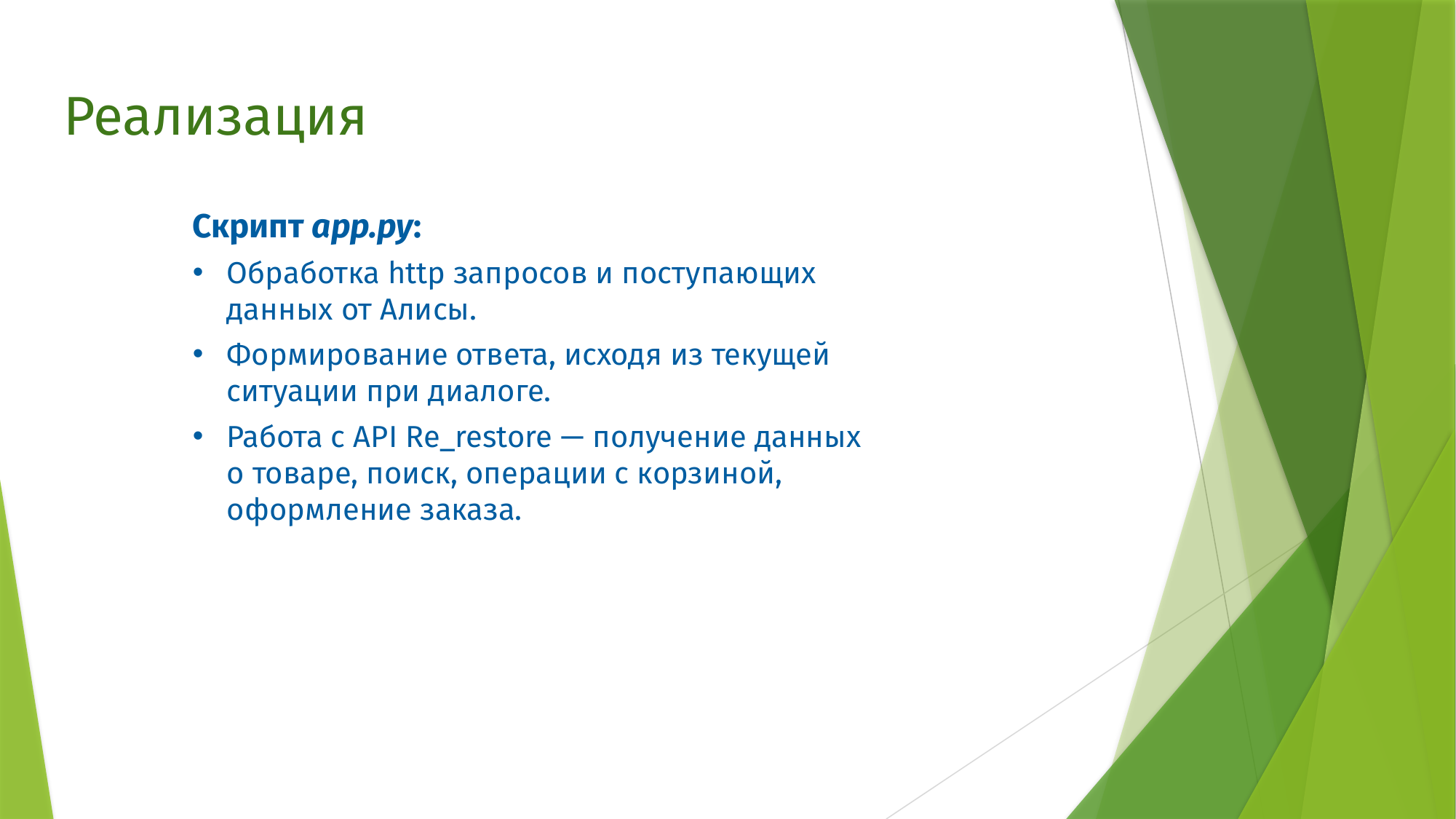

Реализация
Скрипт app.py:

Обработка http запросов и поступающих данных от Алисы.

Формирование ответа, исходя из текущей ситуации при диалоге.

Работа с API Re_restore — получение данных о товаре, поиск, операции с корзиной, оформление заказа.